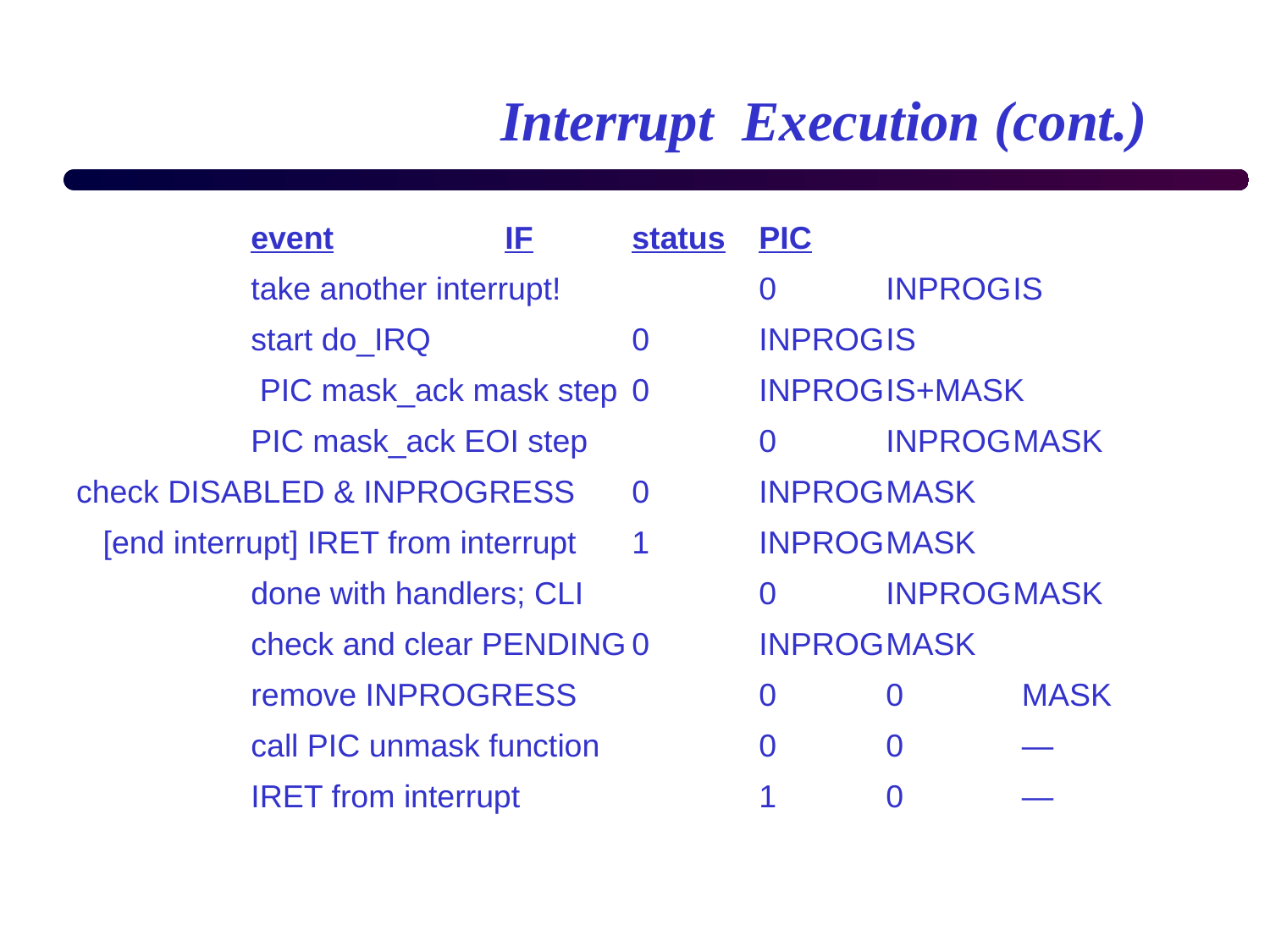

# Interrupt  Execution (cont.)
		event		IF	status	PIC
		take another interrupt!		0	INPROG	IS
		start do_IRQ		0	INPROG	IS
		 PIC mask_ack mask step 	0	INPROG	IS+MASK
		PIC mask_ack EOI step		0	INPROG	MASK
check DISABLED & INPROGRESS	0	INPROG	MASK
   [end interrupt] IRET from interrupt	1	INPROG	MASK
		done with handlers; CLI		0	INPROG	MASK
		check and clear PENDING	0	INPROG	MASK
		remove INPROGRESS		0	0	 MASK
		call PIC unmask function 		0	0	 —
		IRET from interrupt		1	0	 —